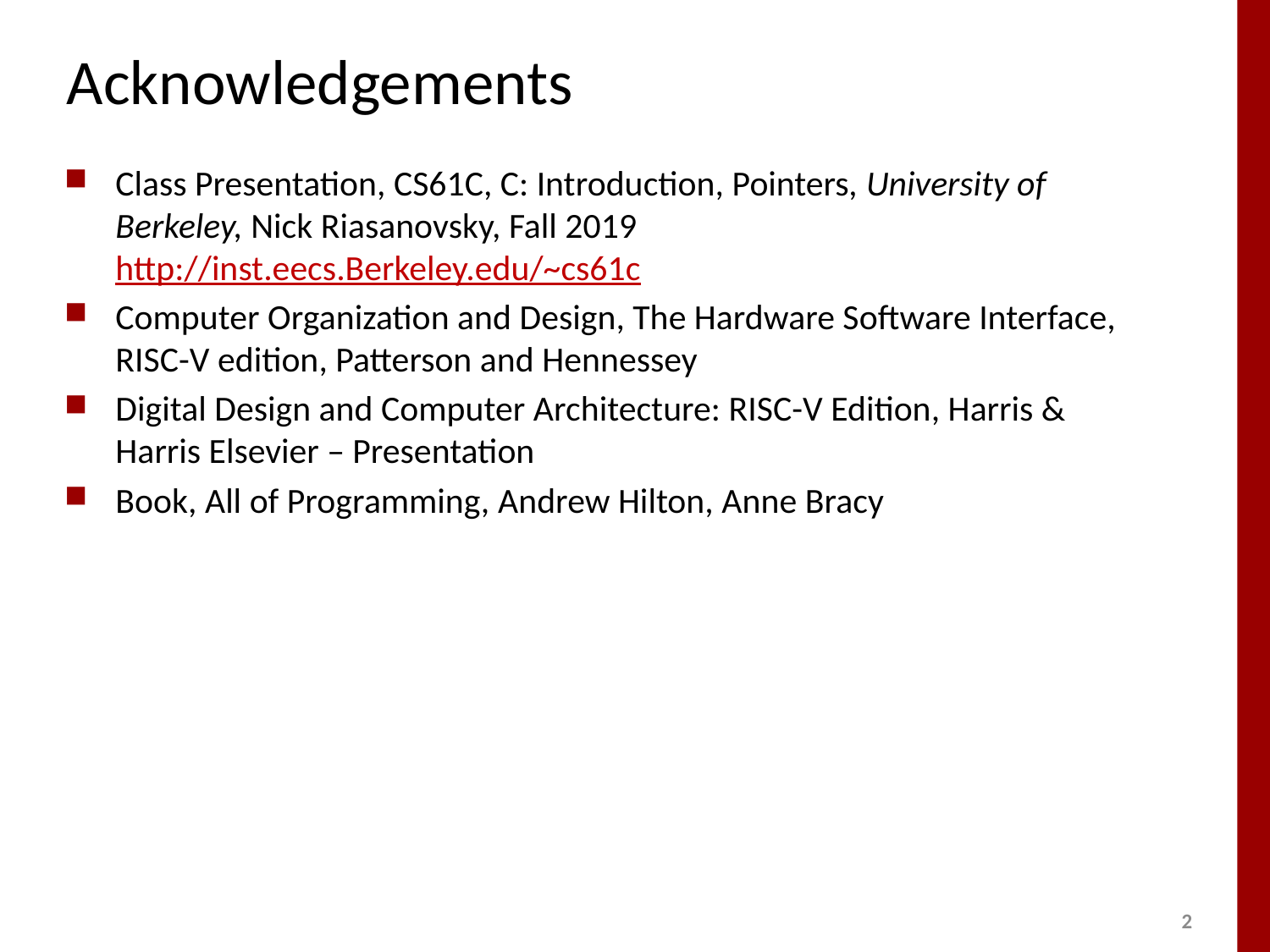

# Acknowledgements
Class Presentation, CS61C, C: Introduction, Pointers, University of Berkeley, Nick Riasanovsky, Fall 2019 http://inst.eecs.Berkeley.edu/~cs61c
Computer Organization and Design, The Hardware Software Interface, RISC-V edition, Patterson and Hennessey
Digital Design and Computer Architecture: RISC-V Edition, Harris & Harris Elsevier – Presentation
Book, All of Programming, Andrew Hilton, Anne Bracy